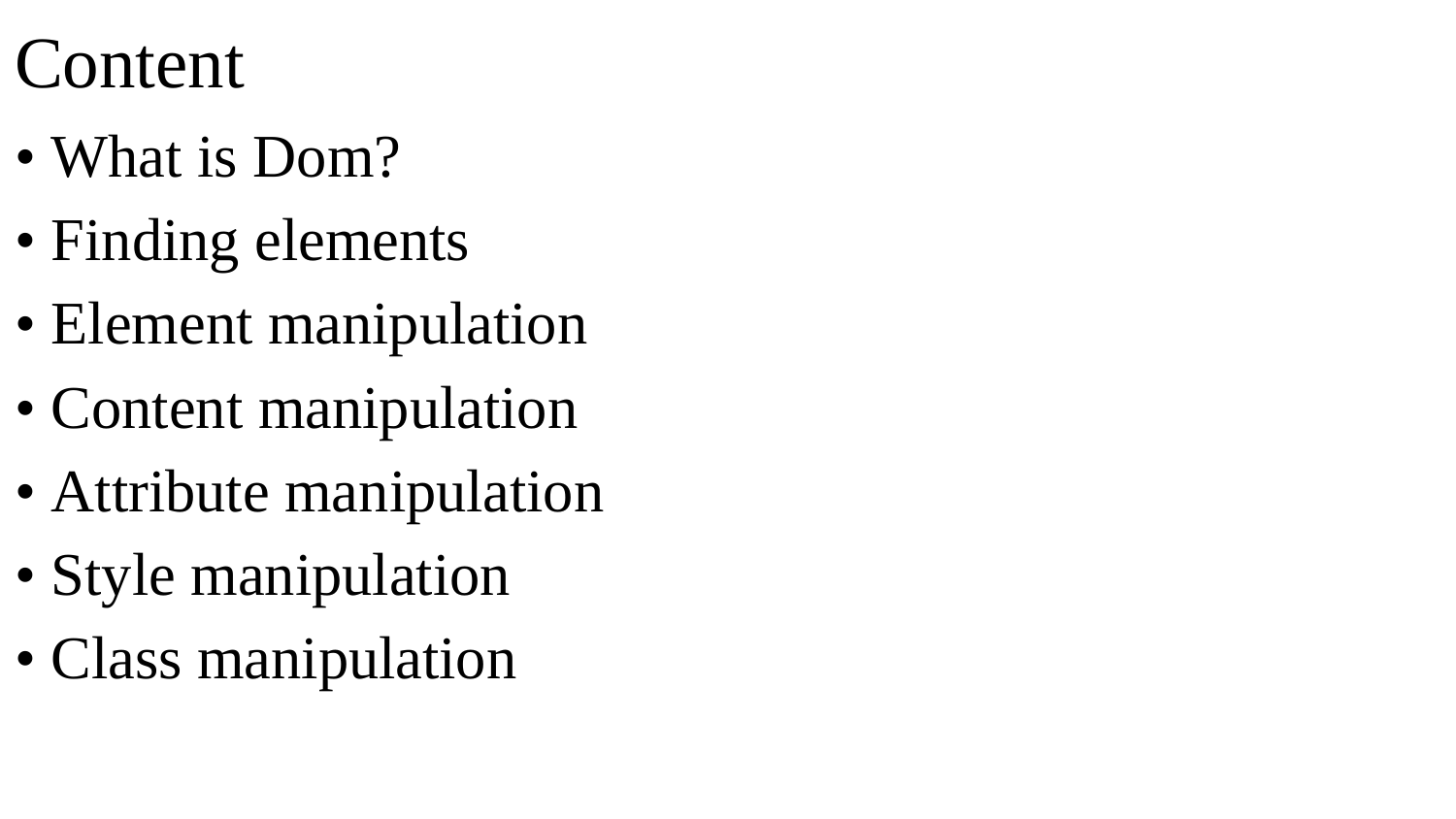

# Content
• What is Dom?
• Finding elements
• Element manipulation
• Content manipulation
• Attribute manipulation
• Style manipulation
• Class manipulation